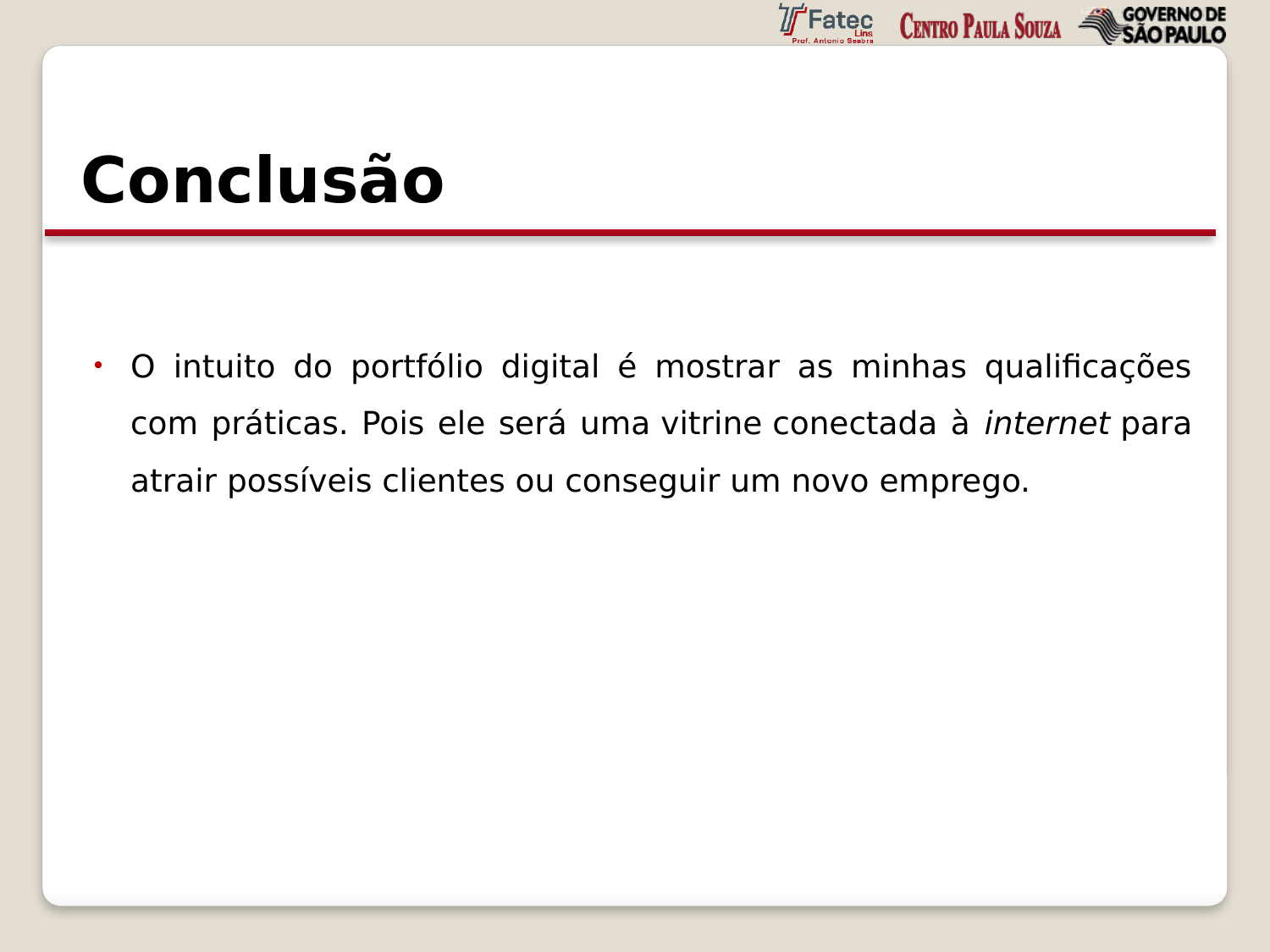

# Conclusão
O intuito do portfólio digital é mostrar as minhas qualificações com práticas. Pois ele será uma vitrine conectada à internet para atrair possíveis clientes ou conseguir um novo emprego.